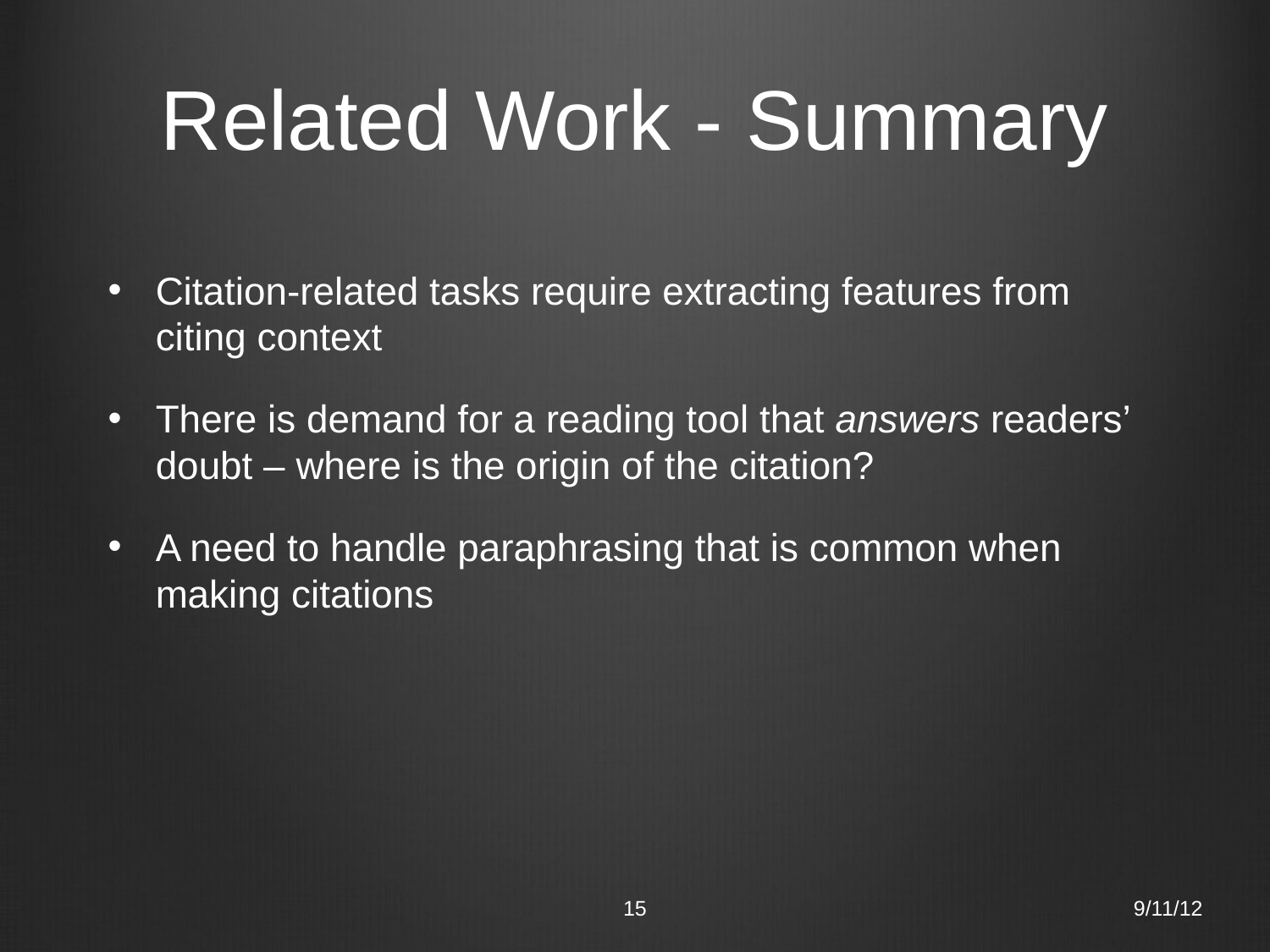

# Related Work - Summary
Citation-related tasks require extracting features from citing context
There is demand for a reading tool that answers readers’ doubt – where is the origin of the citation?
A need to handle paraphrasing that is common when making citations
15
9/11/12